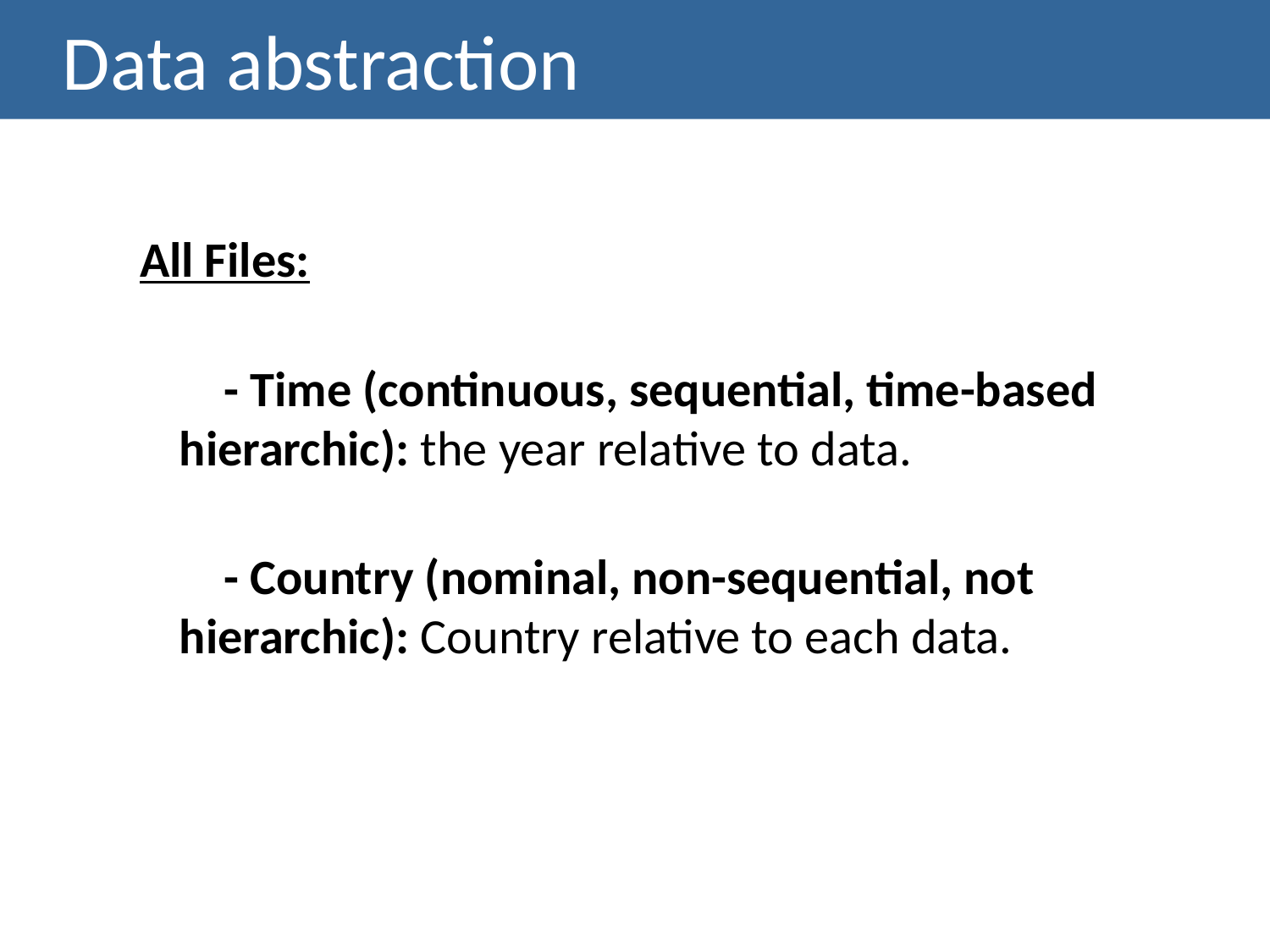

# Data abstraction

All Files:
    - Time (continuous, sequential, time-based hierarchic): the year relative to data.
    - Country (nominal, non-sequential, not hierarchic): Country relative to each data.